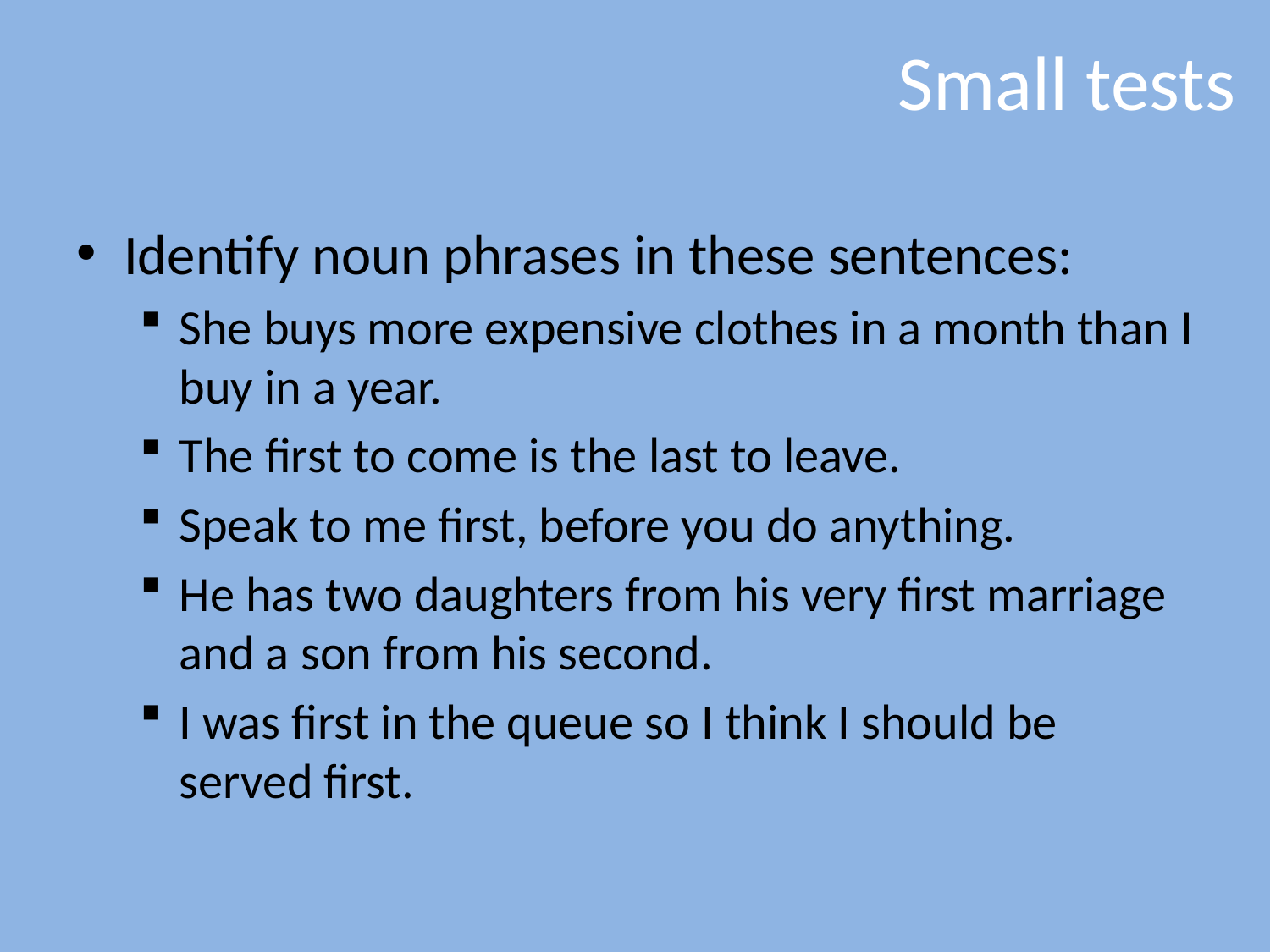

# Small tests
Identify noun phrases in these sentences:
She buys more expensive clothes in a month than I buy in a year.
The first to come is the last to leave.
Speak to me first, before you do anything.
He has two daughters from his very first marriage and a son from his second.
I was first in the queue so I think I should be served first.